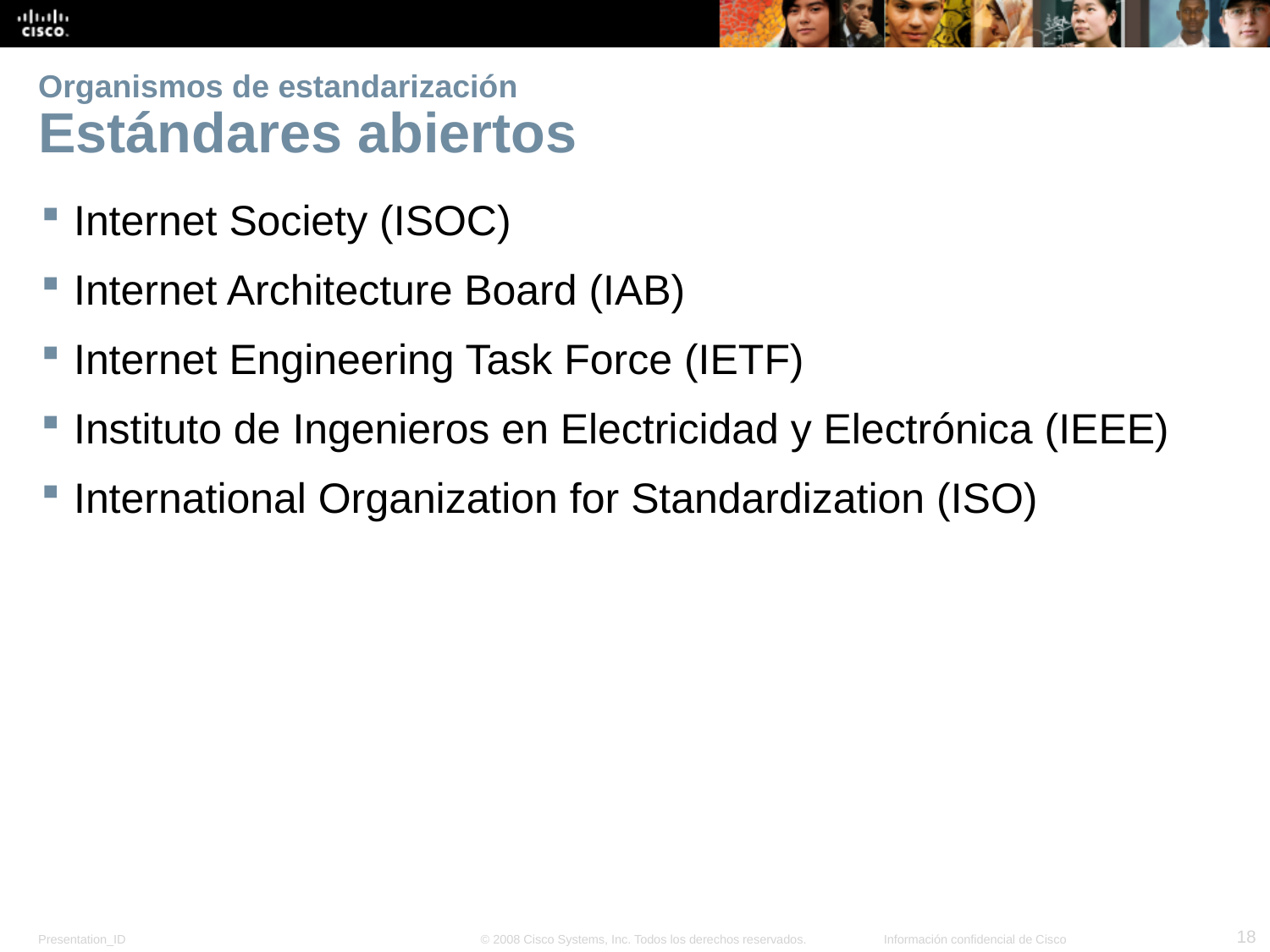

# Organismos de estandarización Estándares abiertos
Internet Society (ISOC)
Internet Architecture Board (IAB)
Internet Engineering Task Force (IETF)
Instituto de Ingenieros en Electricidad y Electrónica (IEEE)
International Organization for Standardization (ISO)